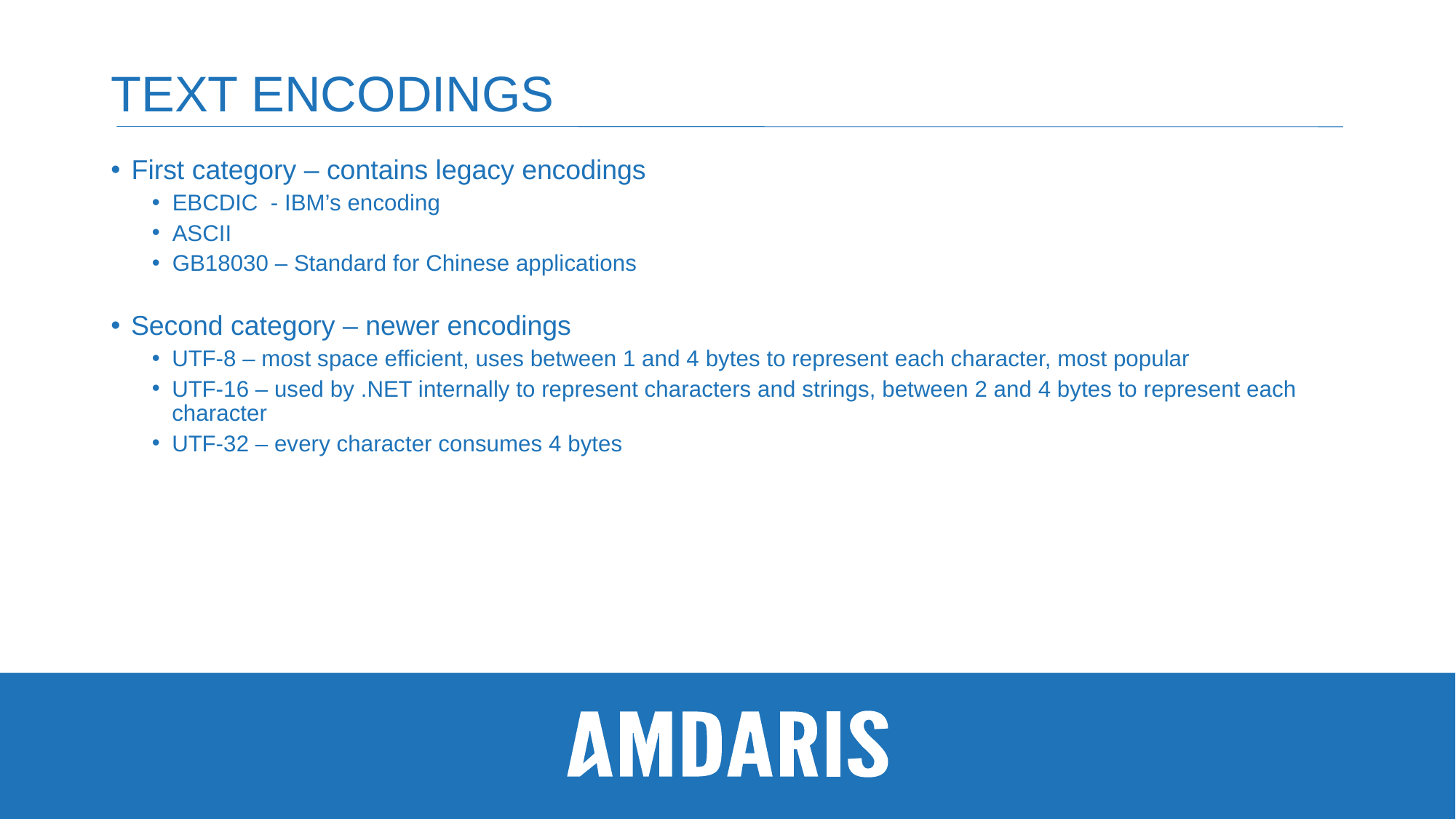

# Text Encodings
First category – contains legacy encodings
EBCDIC  - IBM’s encoding
ASCII
GB18030 – Standard for Chinese applications

Second category – newer encodings
UTF-8 – most space efficient, uses between 1 and 4 bytes to represent each character, most popular
UTF-16 – used by .NET internally to represent characters and strings, between 2 and 4 bytes to represent each character
UTF-32 – every character consumes 4 bytes